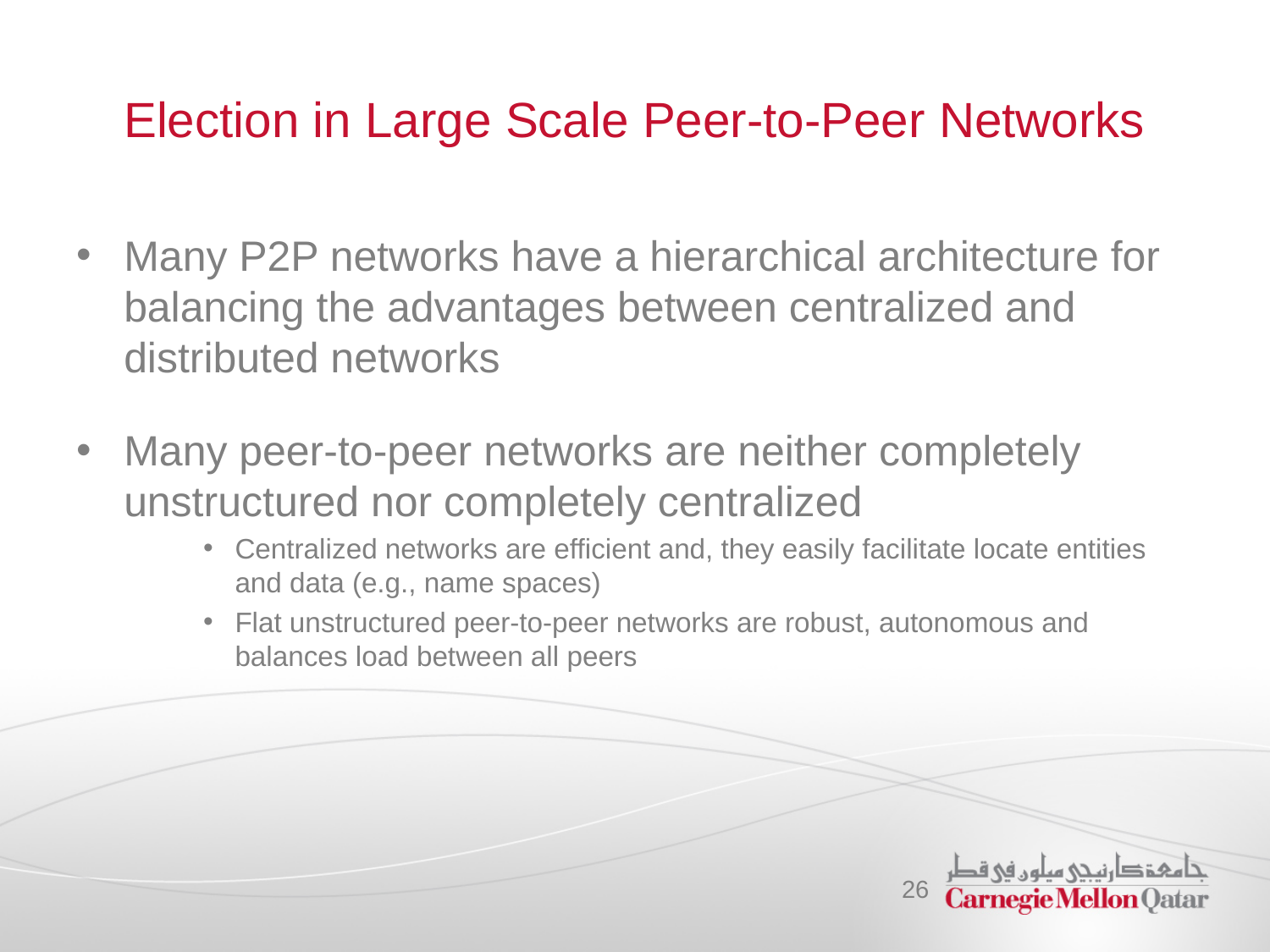

# Election in Large Scale Peer-to-Peer Networks
Many P2P networks have a hierarchical architecture for balancing the advantages between centralized and distributed networks

Many peer-to-peer networks are neither completely unstructured nor completely centralized
Centralized networks are efficient and, they easily facilitate locate entities and data (e.g., name spaces)
Flat unstructured peer-to-peer networks are robust, autonomous and balances load between all peers

26